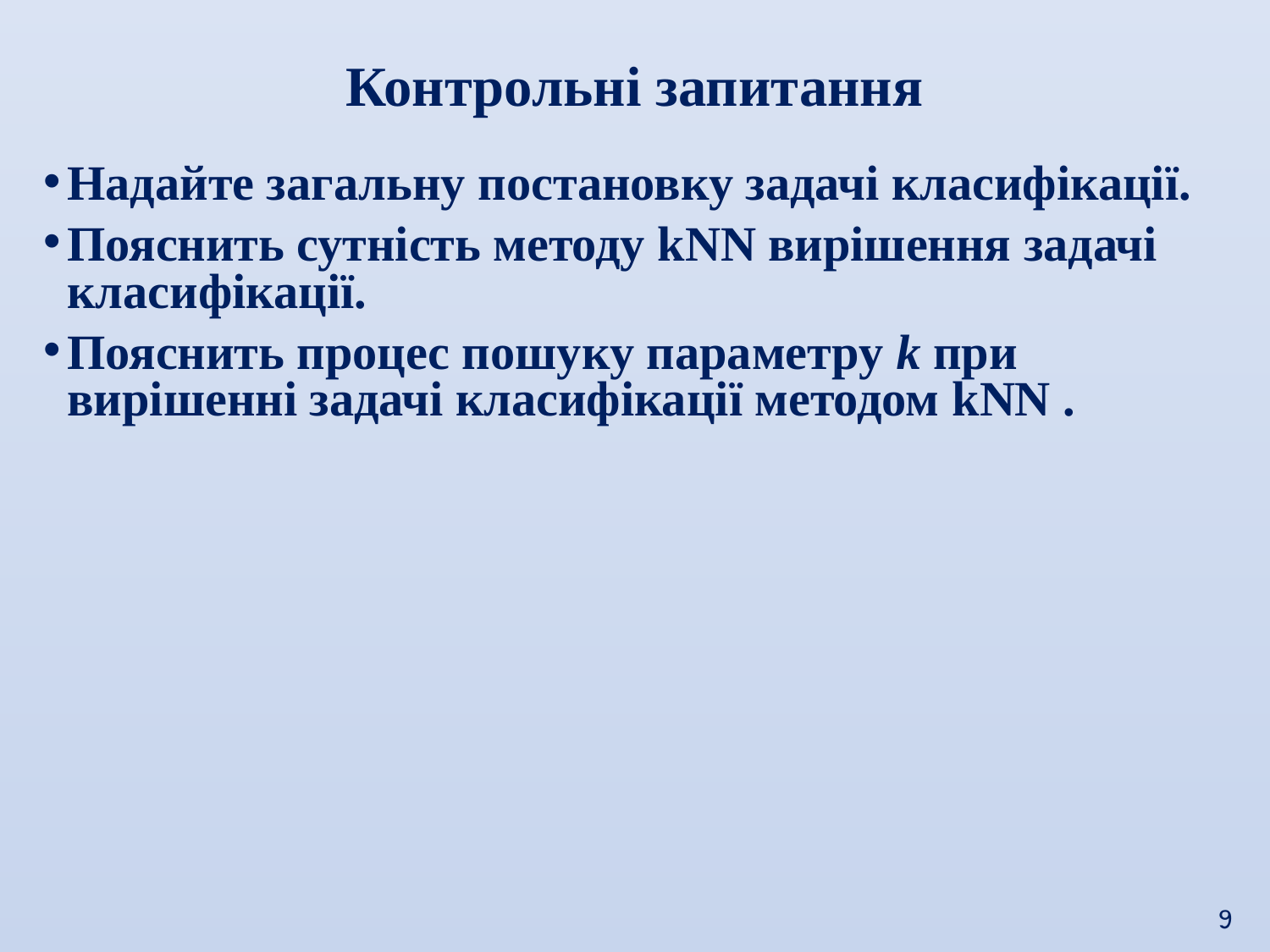

Контрольні запитання
Надайте загальну постановку задачі класифікації.
Пояснить сутність методу kNN вирішення задачі класифікації.
Пояснить процес пошуку параметру k при вирішенні задачі класифікації методом kNN .
9